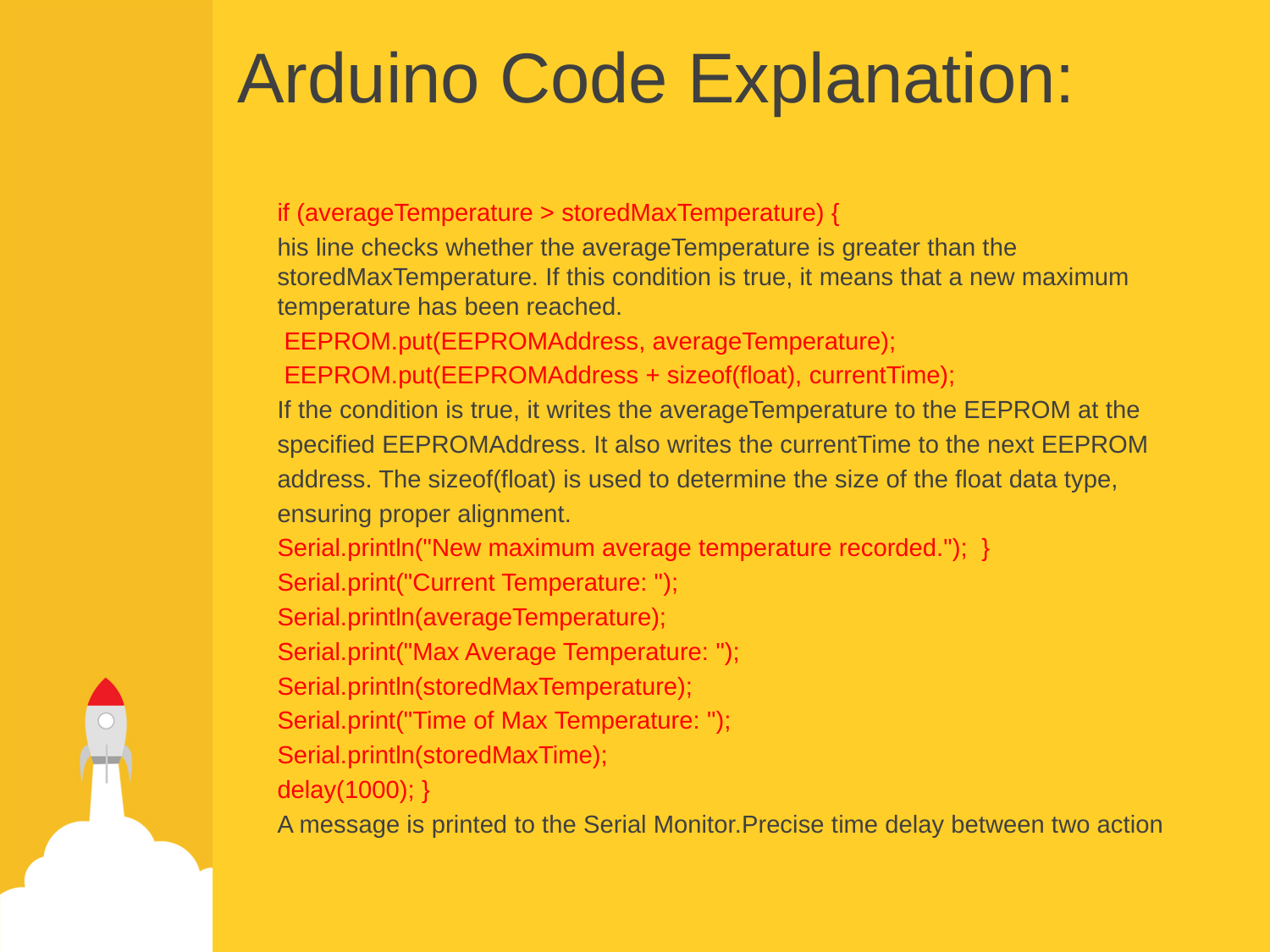

# Arduino Code Explanation:
if (averageTemperature > storedMaxTemperature) {
his line checks whether the averageTemperature is greater than the storedMaxTemperature. If this condition is true, it means that a new maximum temperature has been reached.
 EEPROM.put(EEPROMAddress, averageTemperature);
 EEPROM.put(EEPROMAddress + sizeof(float), currentTime);
If the condition is true, it writes the averageTemperature to the EEPROM at the
specified EEPROMAddress. It also writes the currentTime to the next EEPROM
address. The sizeof(float) is used to determine the size of the float data type,
ensuring proper alignment.
Serial.println("New maximum average temperature recorded.");  }
Serial.print("Current Temperature: ");
Serial.println(averageTemperature);
Serial.print("Max Average Temperature: ");
Serial.println(storedMaxTemperature);
Serial.print("Time of Max Temperature: ");
Serial.println(storedMaxTime);
delay(1000); }
A message is printed to the Serial Monitor.Precise time delay between two action